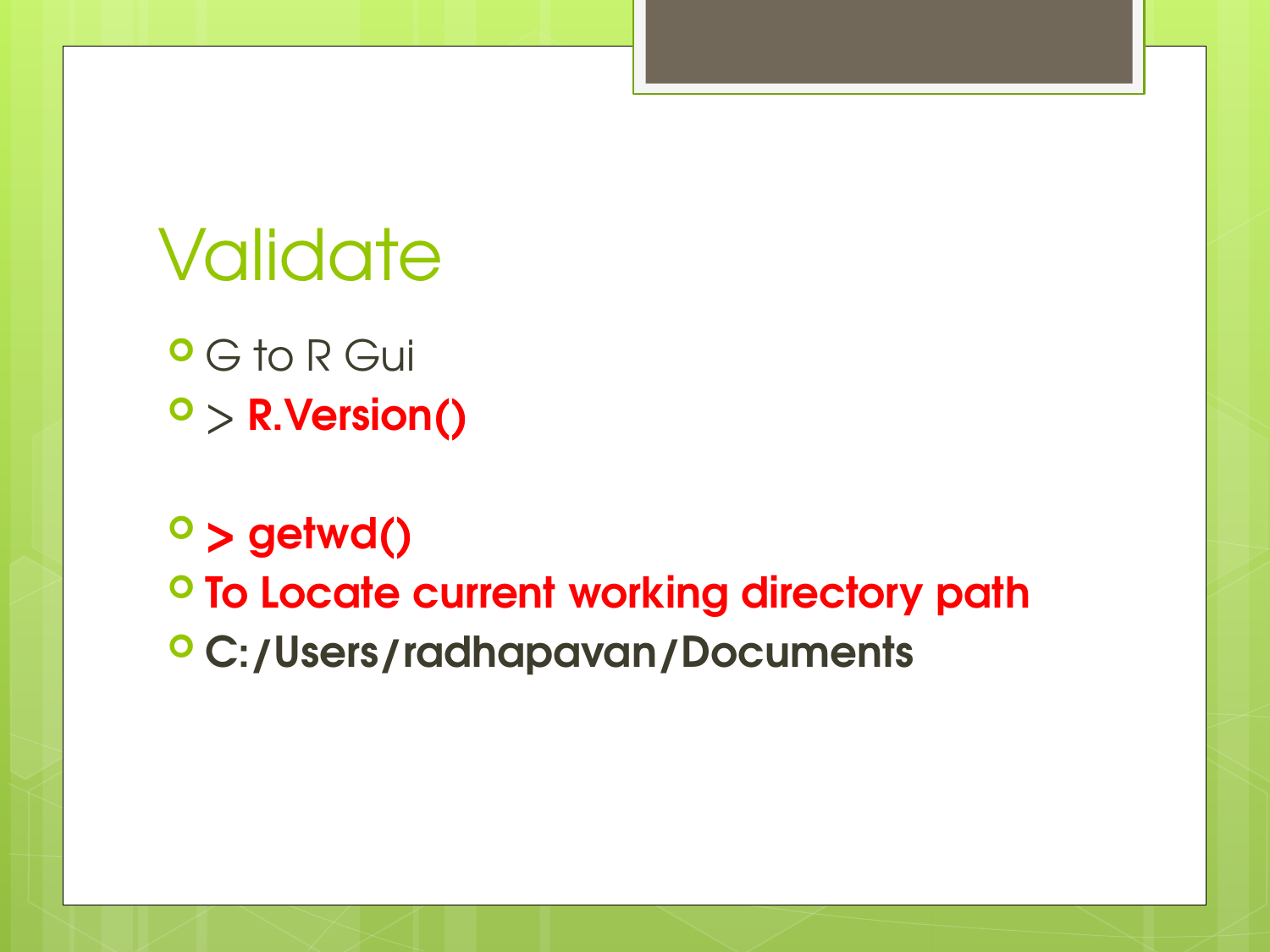

# Validate
G to R Gui
> R.Version()

> getwd()
To Locate current working directory path
C:/Users/radhapavan/Documents